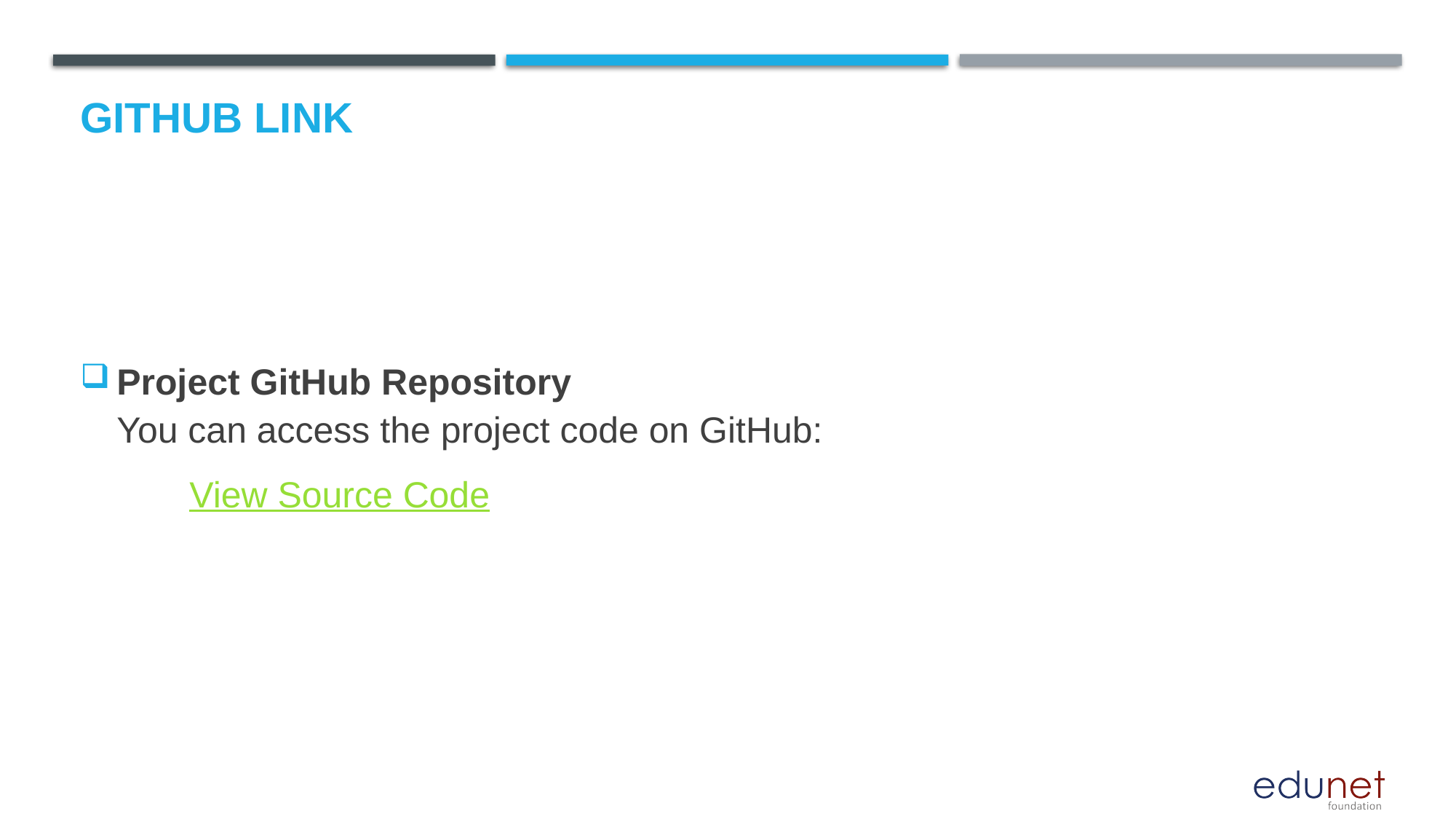

# GitHub Link
Project GitHub Repository
You can access the project code on GitHub:
	View Source Code